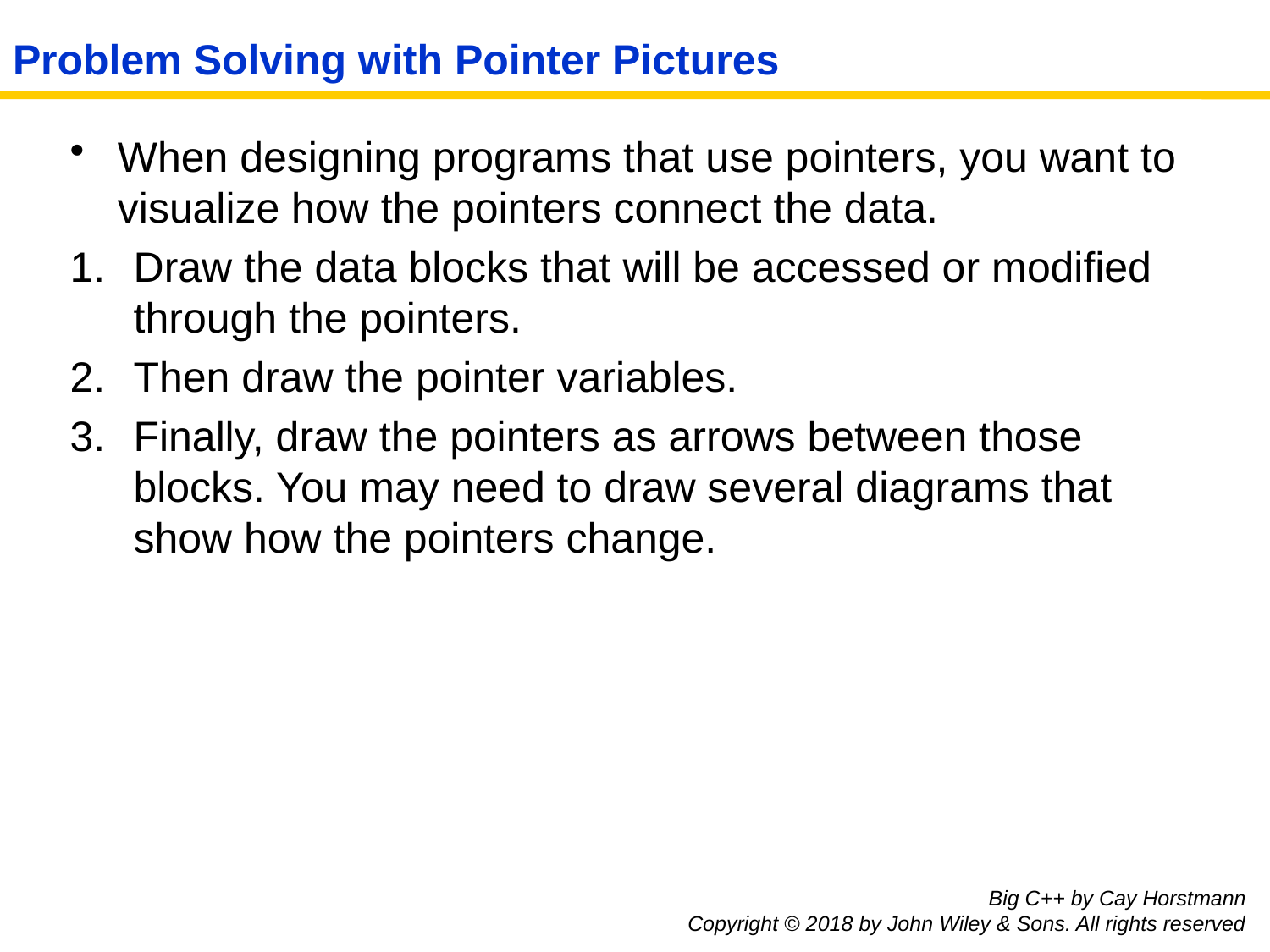

# Problem Solving with Pointer Pictures
When designing programs that use pointers, you want to visualize how the pointers connect the data.
Draw the data blocks that will be accessed or modified through the pointers.
Then draw the pointer variables.
Finally, draw the pointers as arrows between those blocks. You may need to draw several diagrams that show how the pointers change.

Big C++ by Cay Horstmann
Copyright © 2018 by John Wiley & Sons. All rights reserved